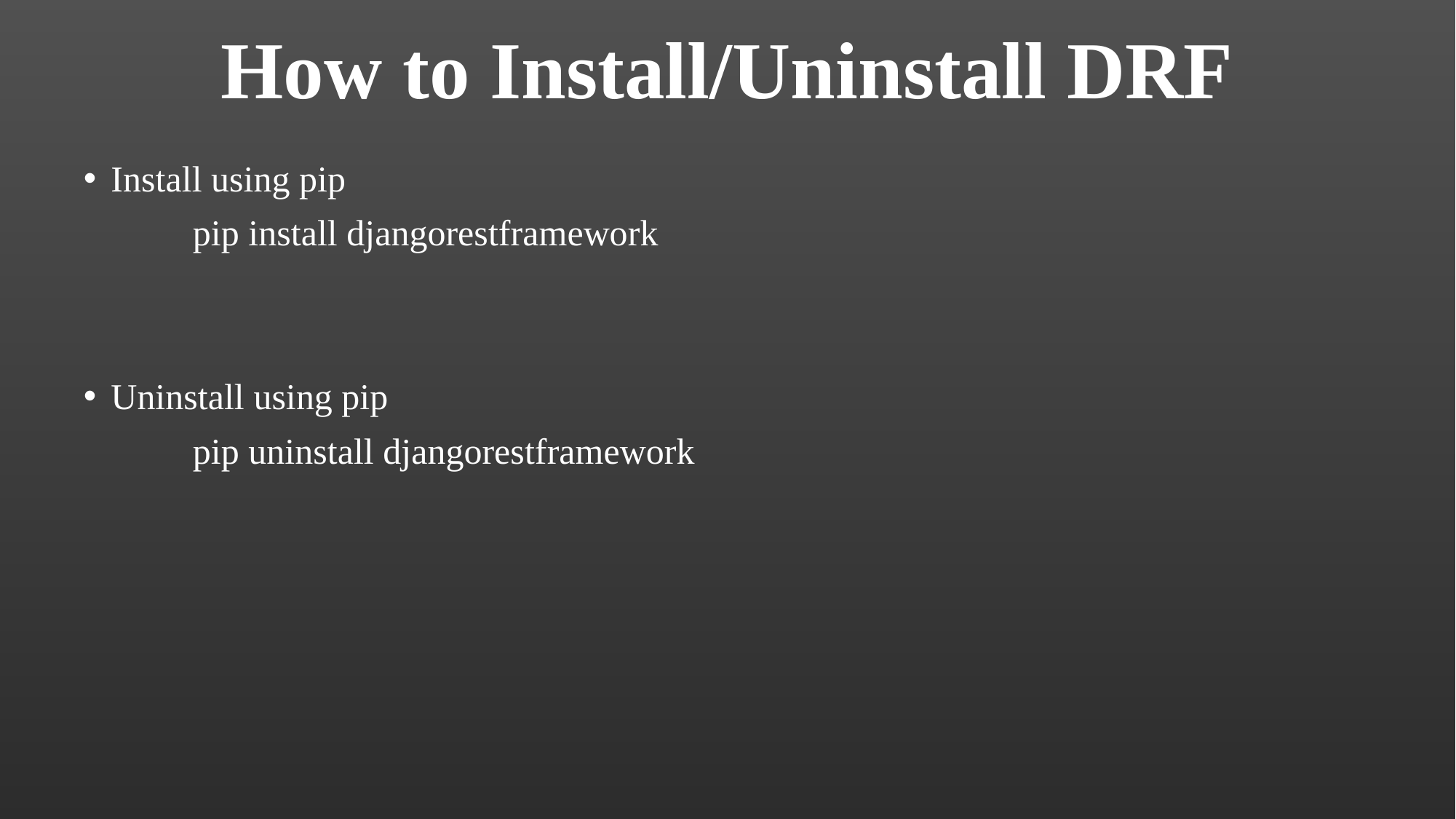

# How to Install/Uninstall DRF
Install using pip
	pip install djangorestframework

Uninstall using pip
	pip uninstall djangorestframework